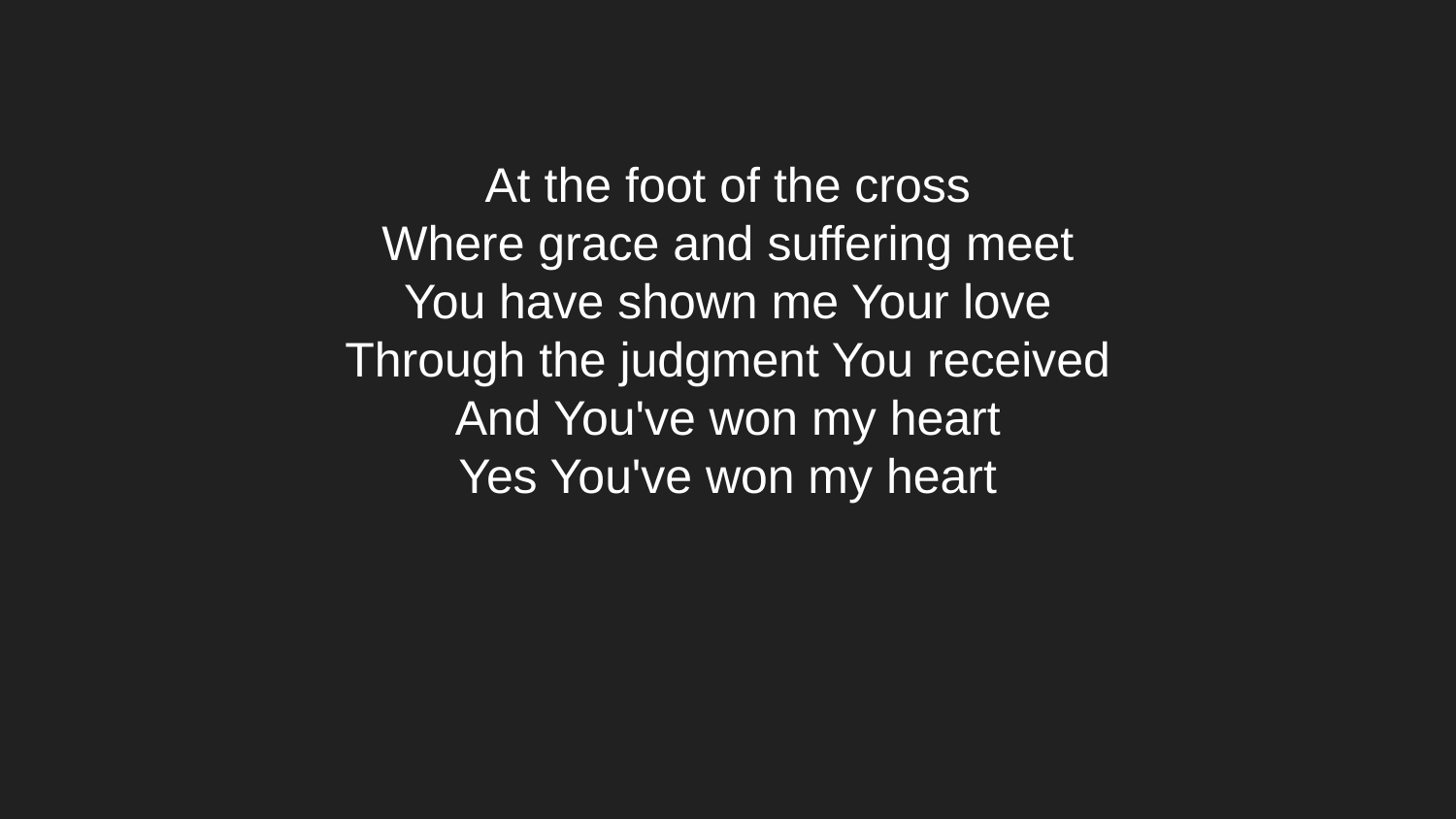

At the foot of the cross
Where grace and suffering meet
You have shown me Your love
Through the judgment You received
And You've won my heart
Yes You've won my heart